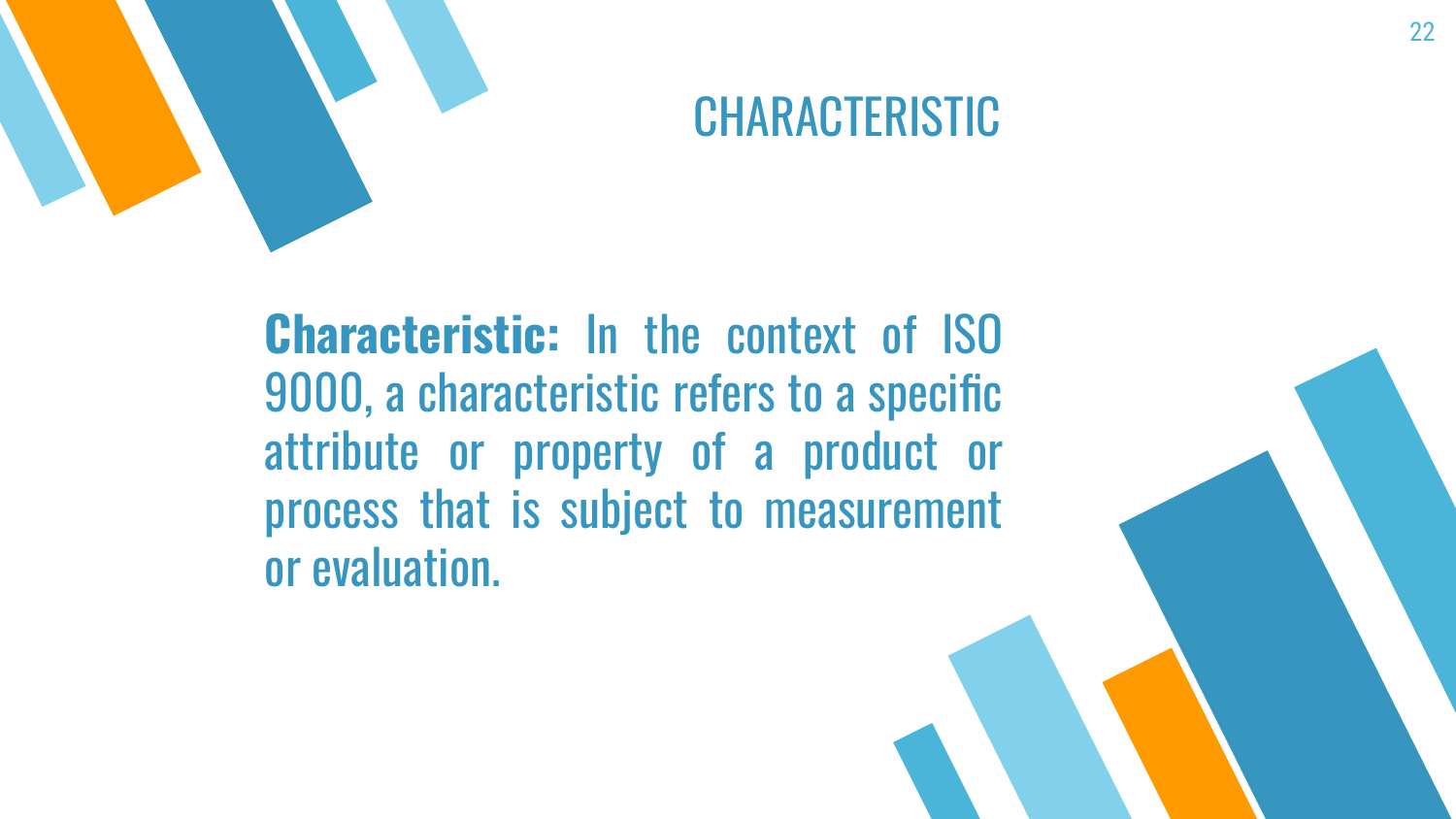

22
CHARACTERISTIC
Characteristic: In the context of ISO 9000, a characteristic refers to a specific attribute or property of a product or process that is subject to measurement or evaluation.